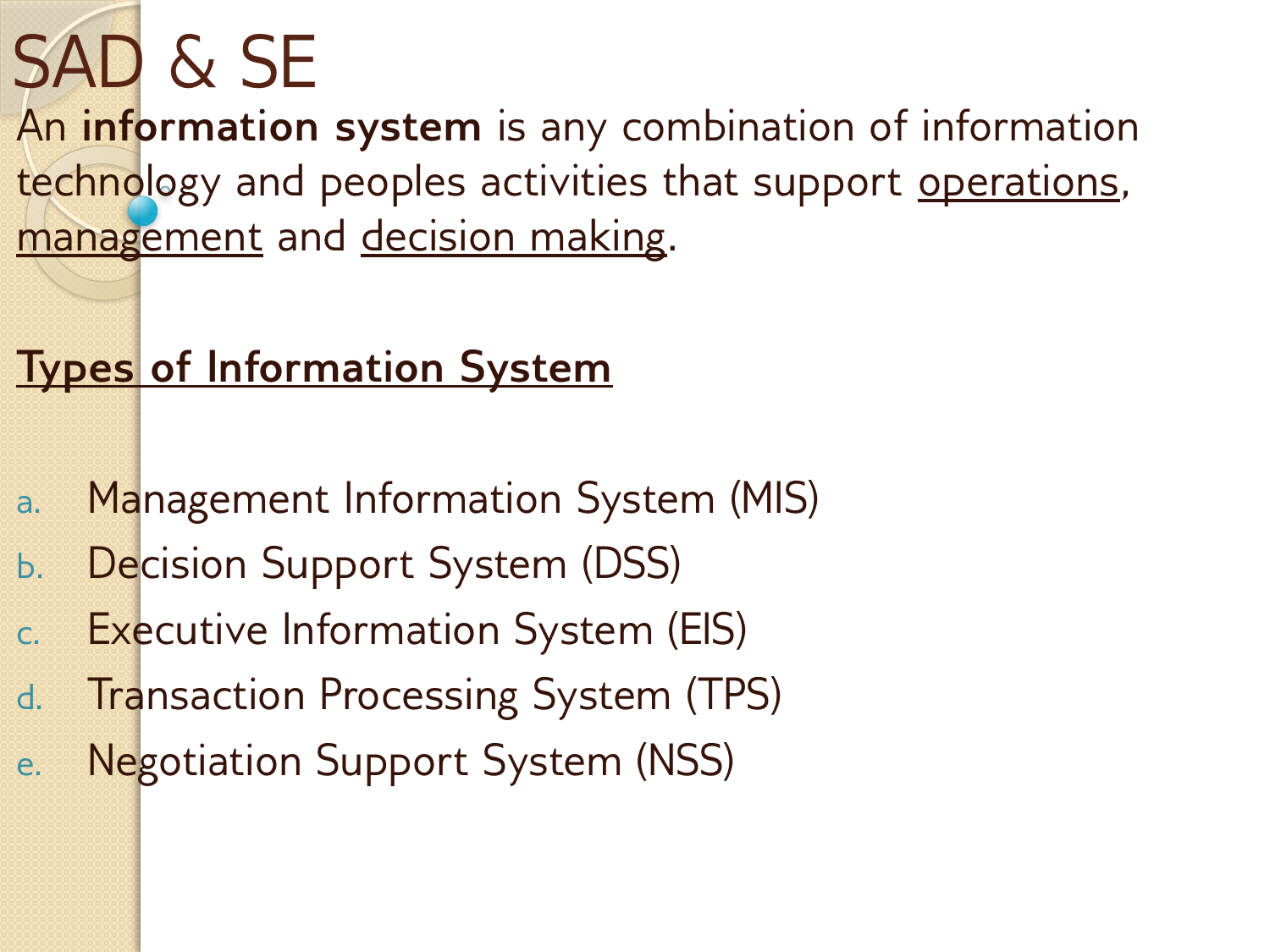

# SAD & SE
An information system is any combination of information technology and peoples activities that support operations, management and decision making.

Types of Information System

Management Information System (MIS)
Decision Support System (DSS)
Executive Information System (EIS)
Transaction Processing System (TPS)
Negotiation Support System (NSS)